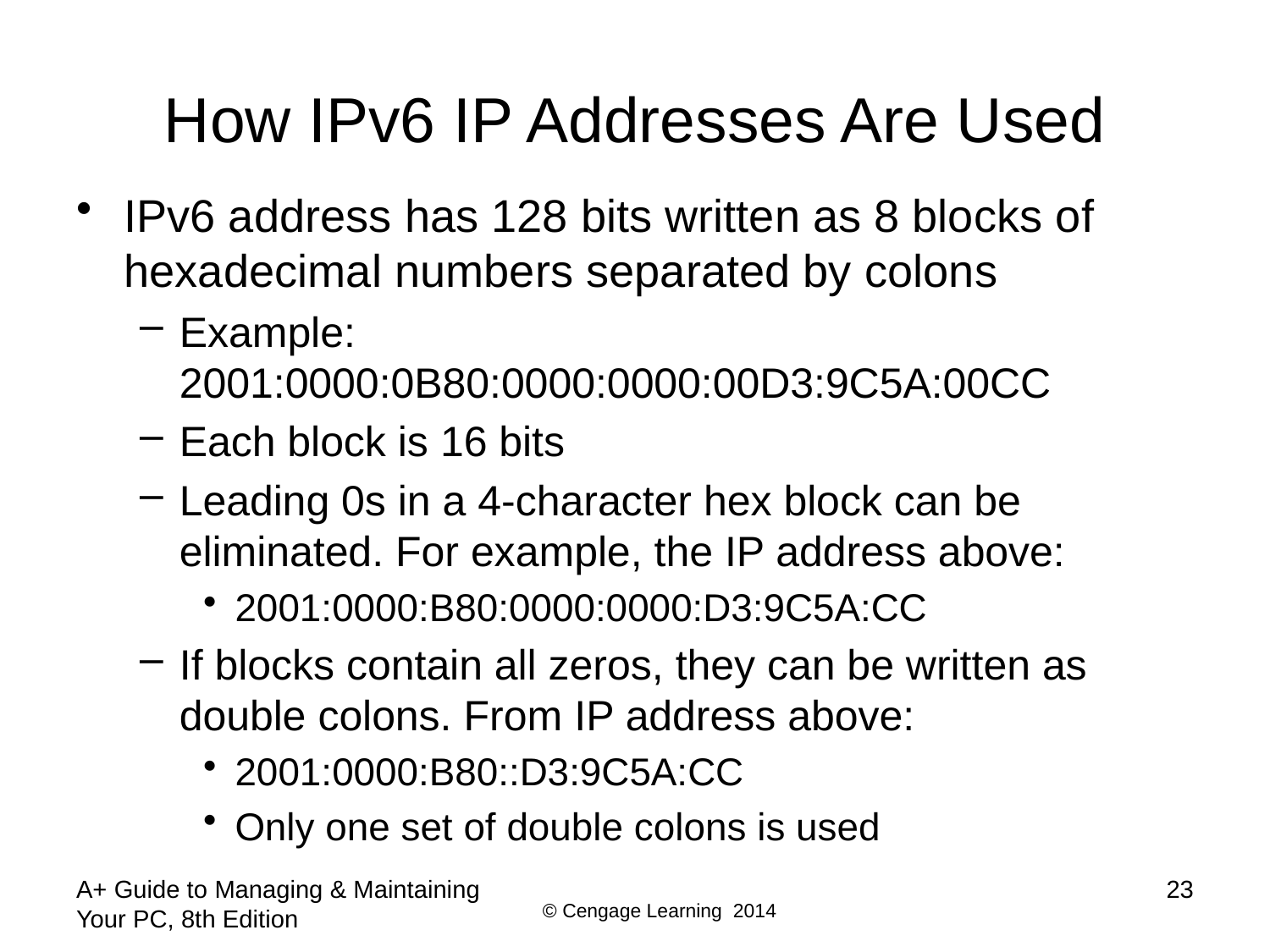

# How IPv6 IP Addresses Are Used
IPv6 address has 128 bits written as 8 blocks of hexadecimal numbers separated by colons
Example: 2001:0000:0B80:0000:0000:00D3:9C5A:00CC
Each block is 16 bits
Leading 0s in a 4-character hex block can be eliminated. For example, the IP address above:
2001:0000:B80:0000:0000:D3:9C5A:CC
If blocks contain all zeros, they can be written as double colons. From IP address above:
2001:0000:B80::D3:9C5A:CC
Only one set of double colons is used
A+ Guide to Managing & Maintaining Your PC, 8th Edition
23